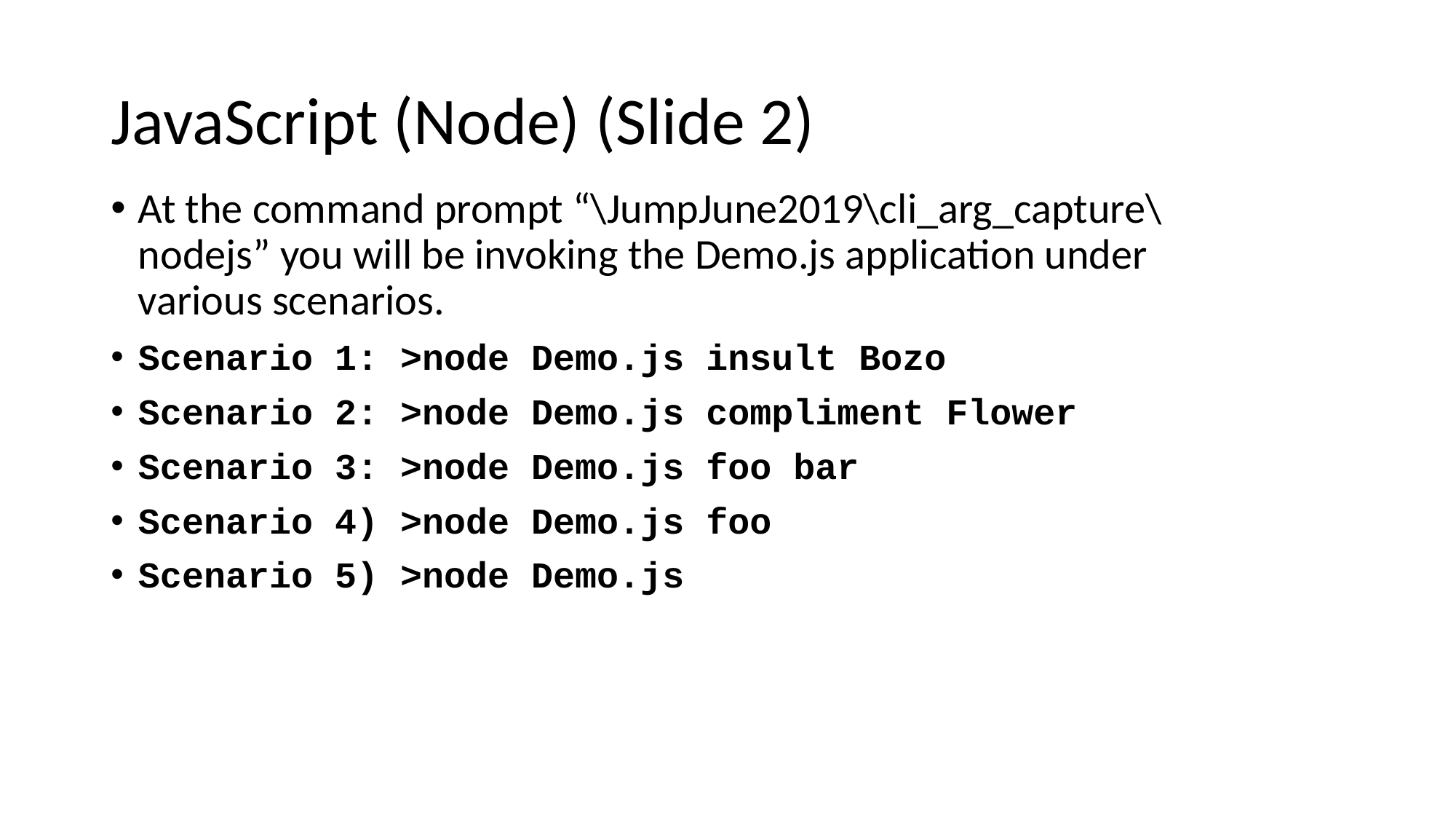

# JavaScript (Node) (Slide 2)
At the command prompt “\JumpJune2019\cli_arg_capture\nodejs” you will be invoking the Demo.js application under various scenarios.
Scenario 1: >node Demo.js insult Bozo
Scenario 2: >node Demo.js compliment Flower
Scenario 3: >node Demo.js foo bar
Scenario 4) >node Demo.js foo
Scenario 5) >node Demo.js